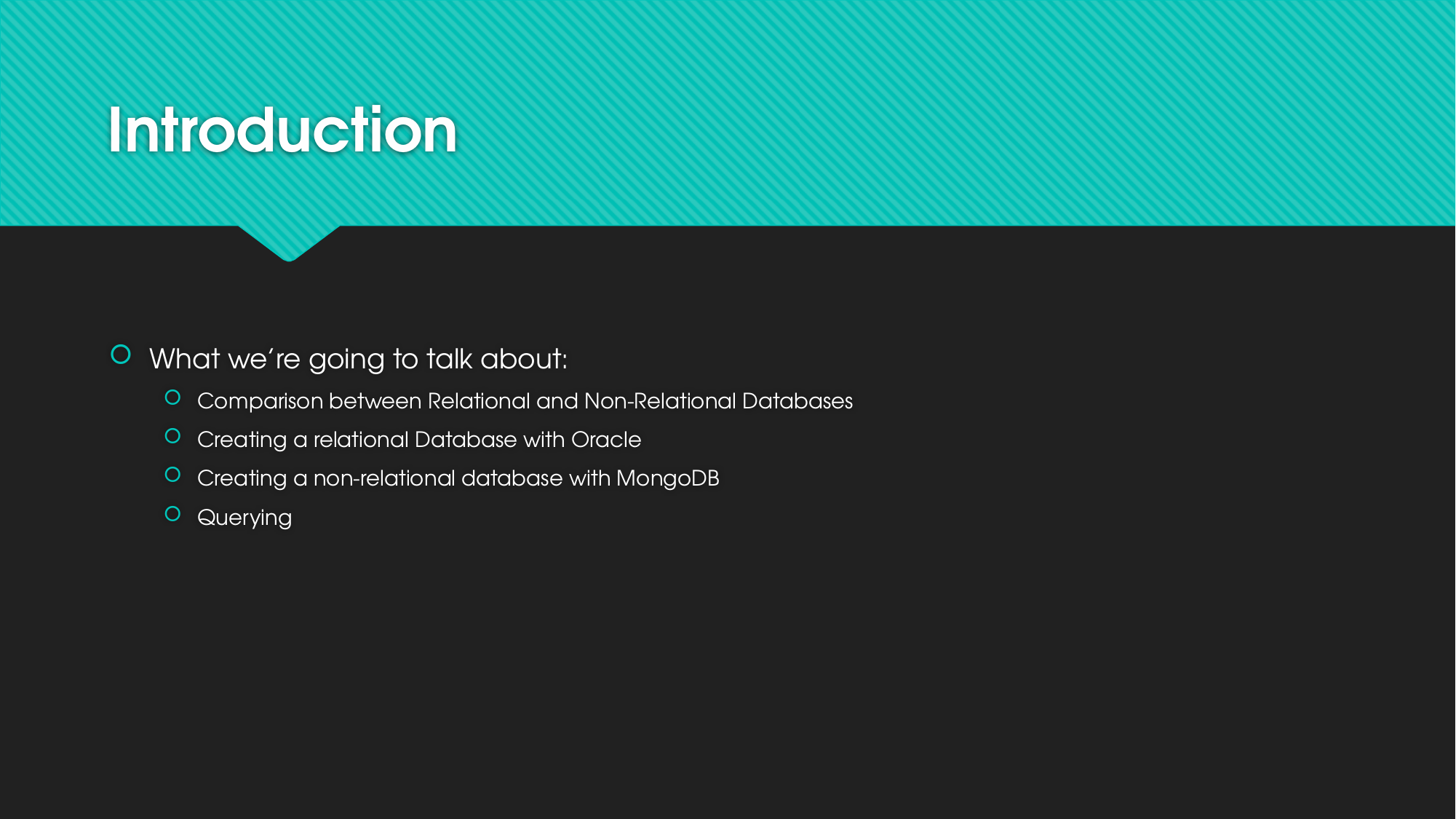

# Introduction
What we’re going to talk about:
Comparison between Relational and Non-Relational Databases
Creating a relational Database with Oracle
Creating a non-relational database with MongoDB
Querying